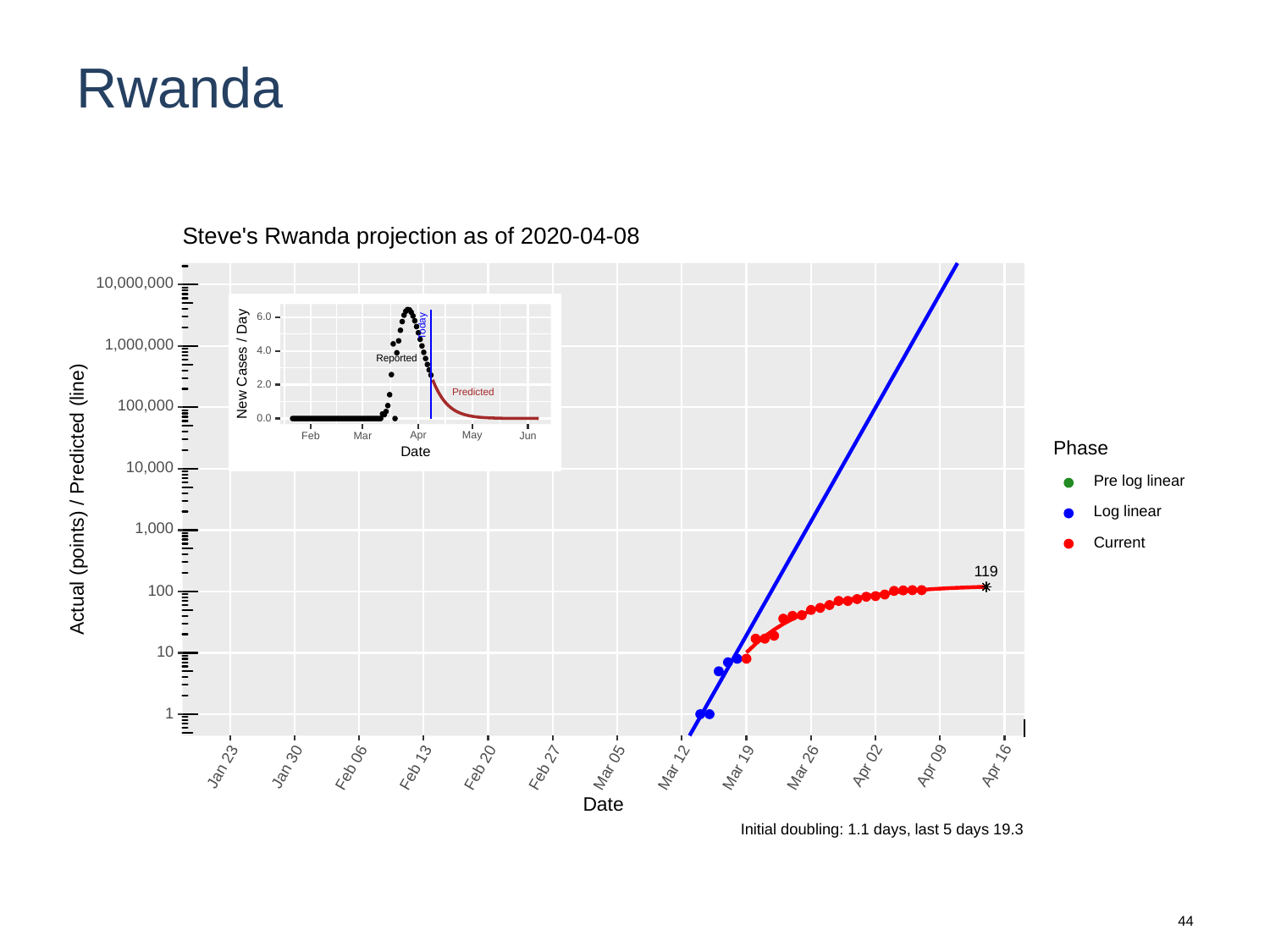

# Rwanda

Steve's Rwanda projection as of 2020-04-08

10,000,000

6.0

Today

1,000,000

4.0

Reported

New Cases / Day

2.0

Predicted

100,000

0.0

May
Apr

Jun
Feb
Mar

Phase
Date

10,000

Pre log linear

Actual (points) / Predicted (line)

Log linear

1,000

Current

119

100

10

1

Apr 02
Apr 09
Apr 16
Jan 23
Jan 30
Mar 05
Mar 19
Mar 26
Feb 13
Mar 12
Feb 06
Feb 20
Feb 27
Date
Initial doubling: 1.1 days, last 5 days 19.3
44